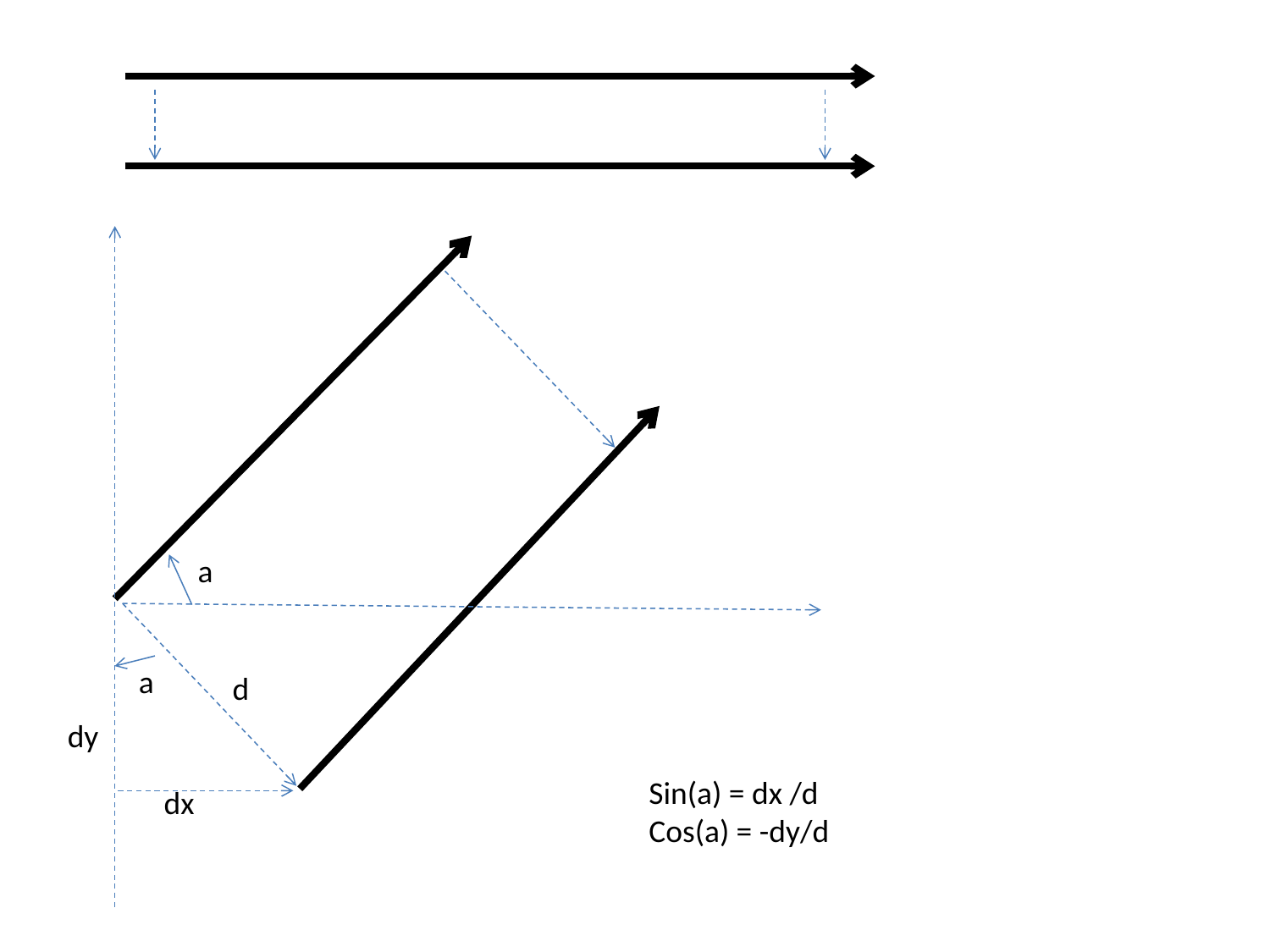

a
a
d
dy
Sin(a) = dx /d
Cos(a) = -dy/d
dx